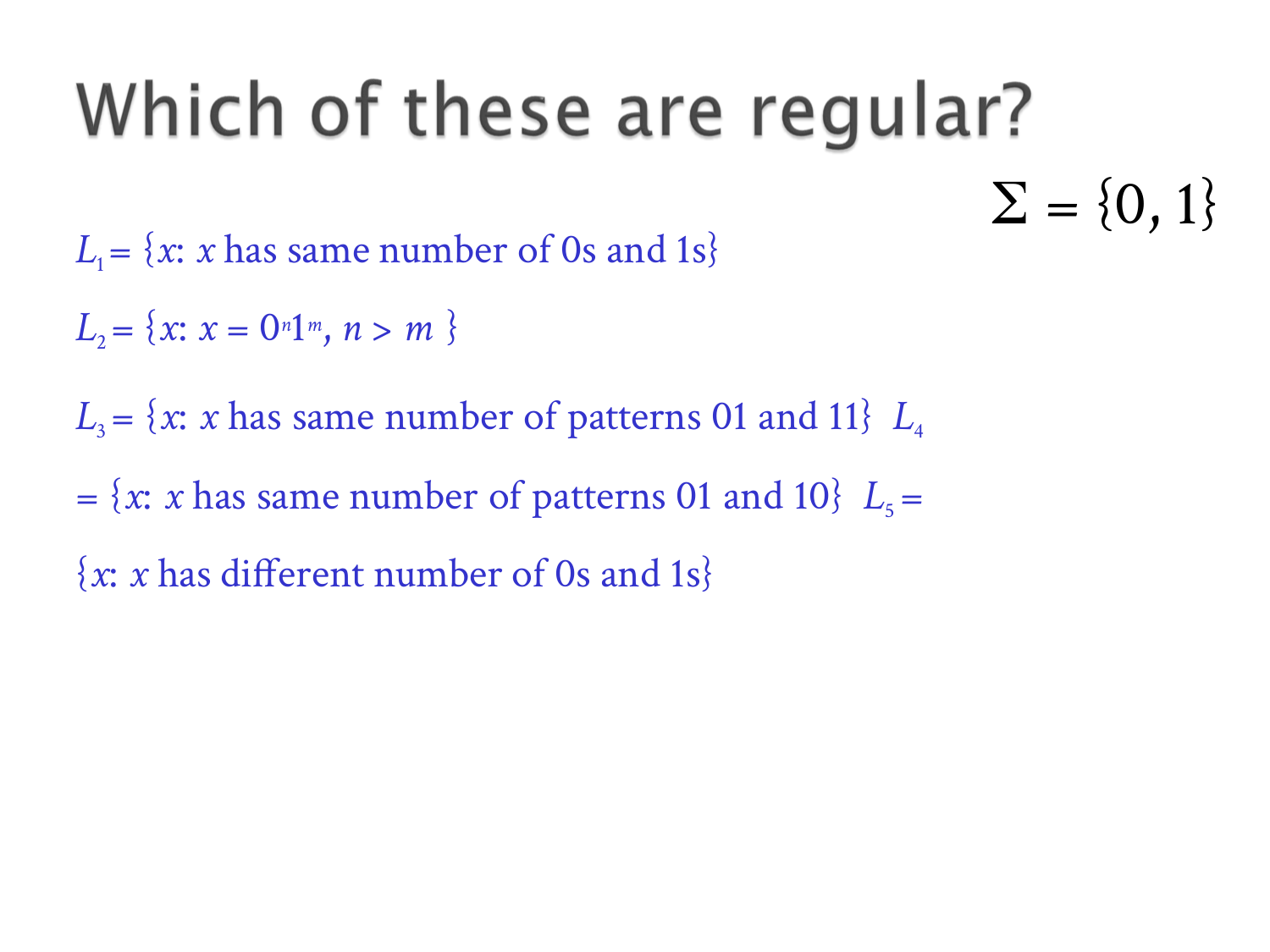

# Σ = {0, 1}
L1 = {x: x has same number of 0s and 1s}
L2 = {x: x = 0n1m, n > m }
L3 = {x: x has same number of patterns 01 and 11}  L4 = {x: x has same number of patterns 01 and 10}  L5 = {x: x has different number of 0s and 1s}